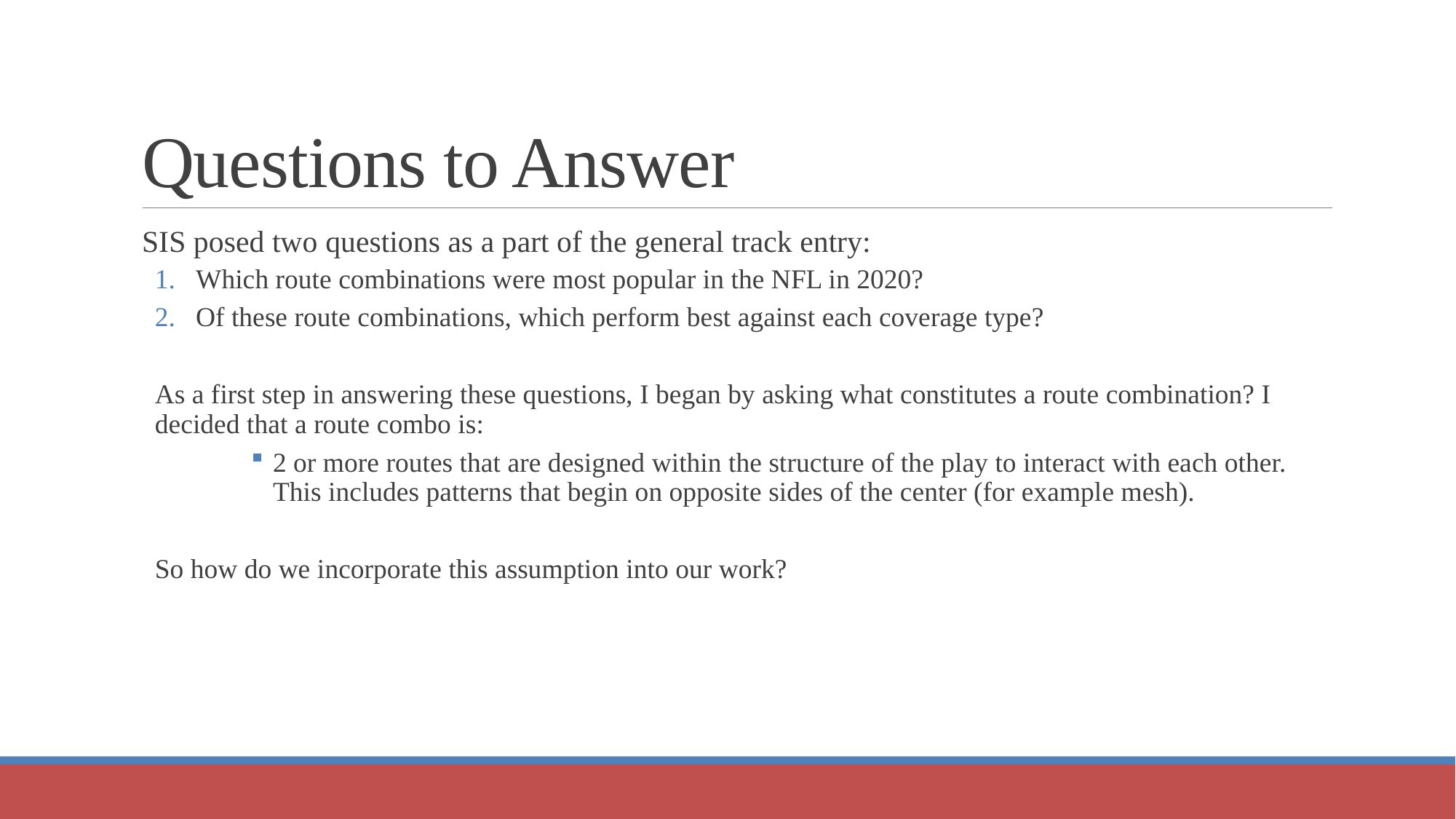

# Questions to Answer
SIS posed two questions as a part of the general track entry:
Which route combinations were most popular in the NFL in 2020?
Of these route combinations, which perform best against each coverage type?

As a first step in answering these questions, I began by asking what constitutes a route combination? I decided that a route combo is:
2 or more routes that are designed within the structure of the play to interact with each other. This includes patterns that begin on opposite sides of the center (for example mesh).

So how do we incorporate this assumption into our work?